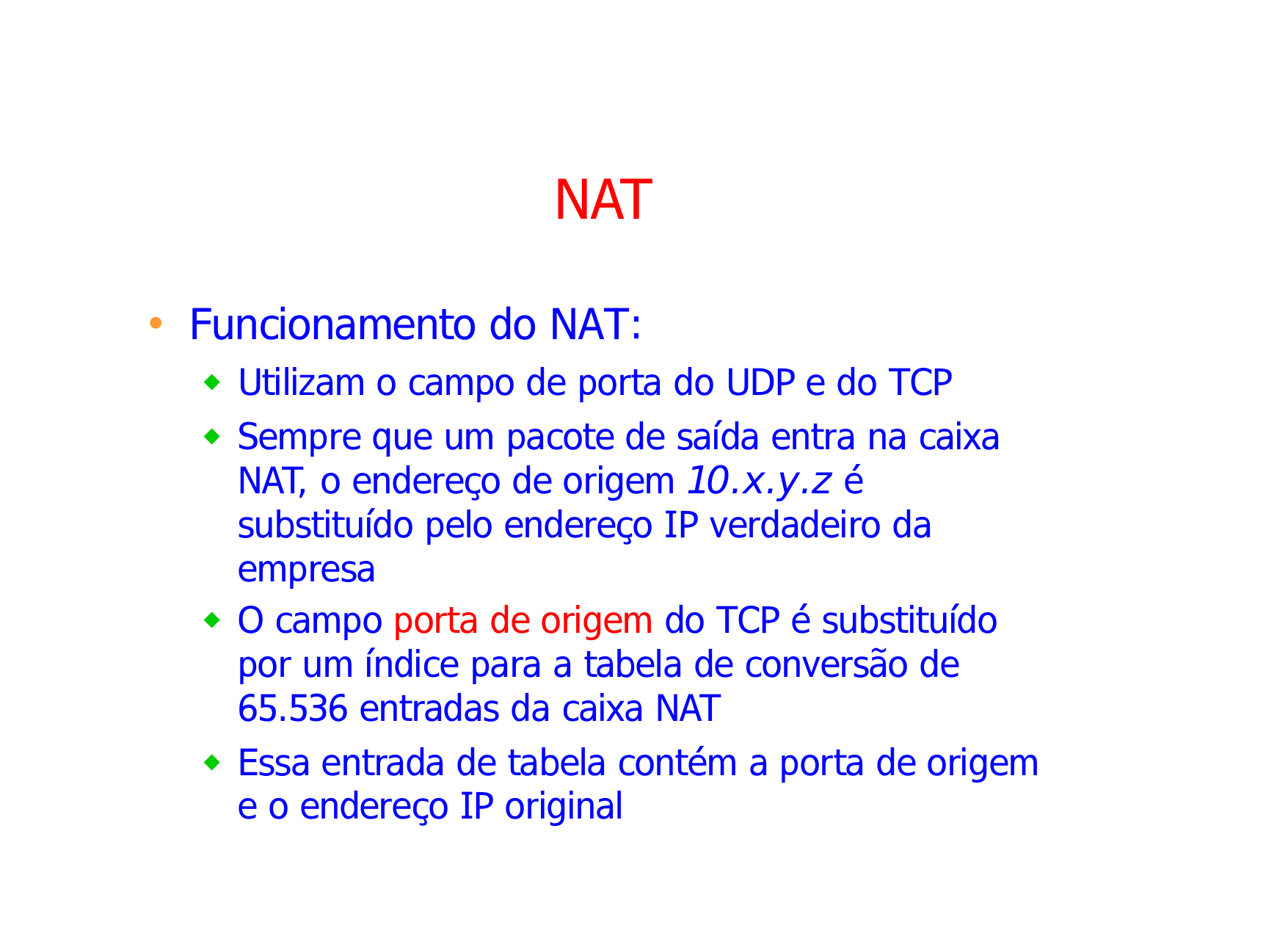

NAT
Funcionamento do NAT:
Utilizam o campo de porta do UDP e do TCP
Sempre que um pacote de saída entra na caixa NAT, o endereço de origem 10.x.y.z é substituído pelo endereço IP verdadeiro da empresa
O campo porta de origem do TCP é substituído por um índice para a tabela de conversão de
65.536 entradas da caixa NAT
Essa entrada de tabela contém a porta de origem e o endereço IP original